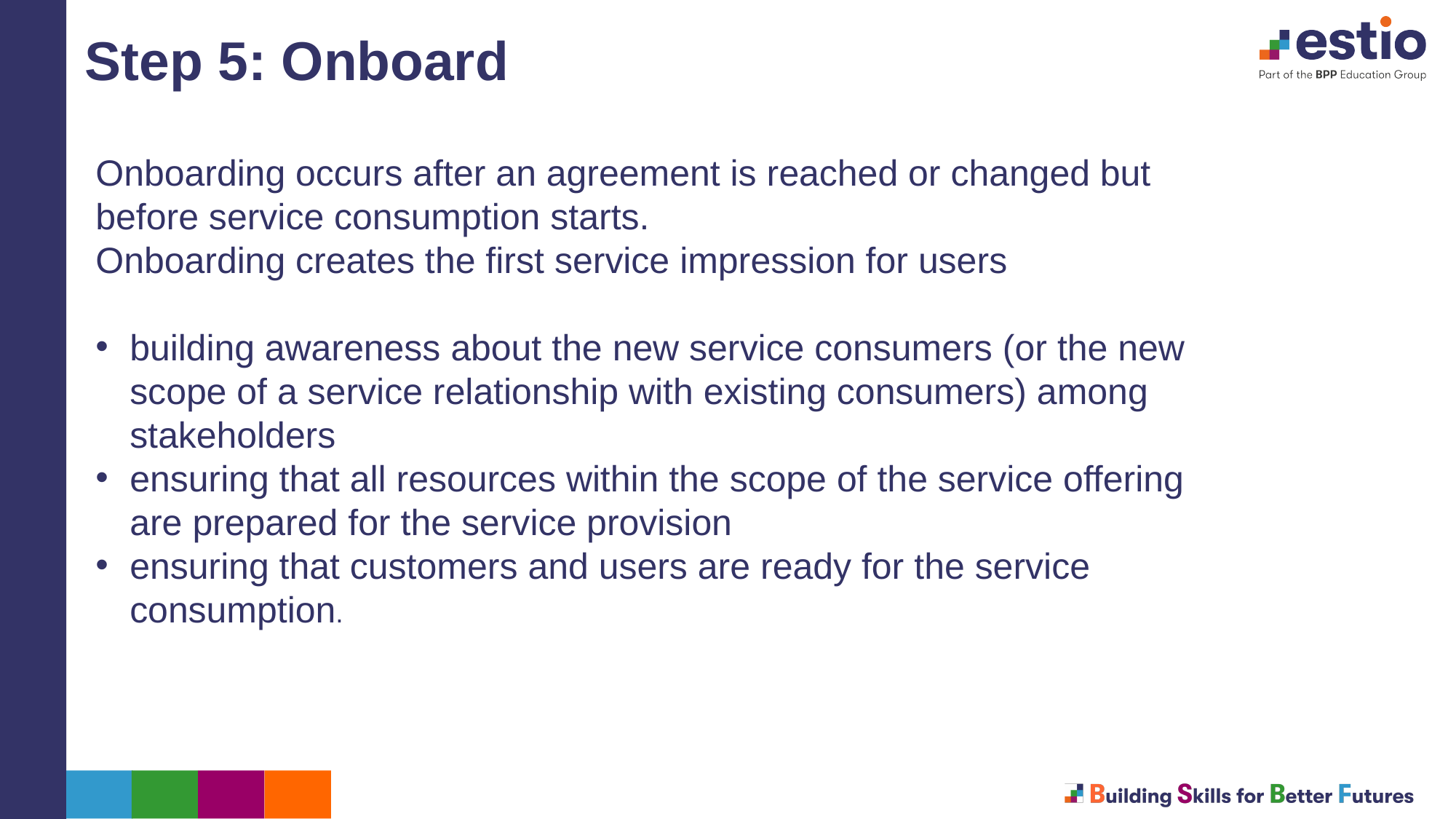

Step 5: Onboard
Onboarding occurs after an agreement is reached or changed but before service consumption starts.
Onboarding creates the first service impression for users

building awareness about the new service consumers (or the new scope of a service relationship with existing consumers) among stakeholders
ensuring that all resources within the scope of the service offering are prepared for the service provision
ensuring that customers and users are ready for the service consumption.